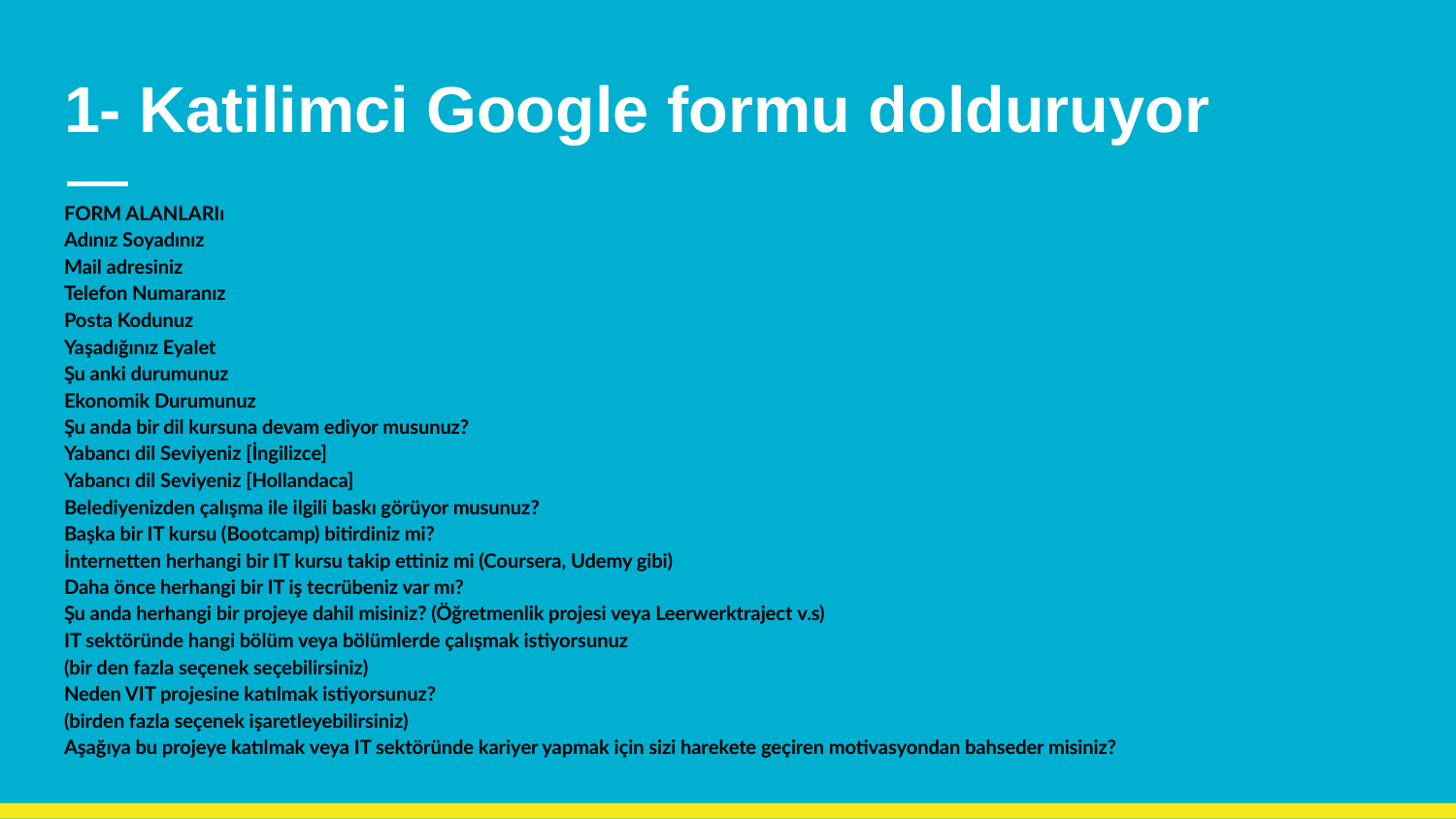

# 1- Katilimci Google formu dolduruyor

FORM ALANLARIı
Adınız Soyadınız
Mail adresiniz
Telefon Numaranız
Posta Kodunuz
Yaşadığınız Eyalet
Şu anki durumunuz
Ekonomik Durumunuz
Şu anda bir dil kursuna devam ediyor musunuz?
Yabancı dil Seviyeniz [İngilizce]
Yabancı dil Seviyeniz [Hollandaca]
Belediyenizden çalışma ile ilgili baskı görüyor musunuz?
Başka bir IT kursu (Bootcamp) bitirdiniz mi?
İnternetten herhangi bir IT kursu takip ettiniz mi (Coursera, Udemy gibi)
Daha önce herhangi bir IT iş tecrübeniz var mı?
Şu anda herhangi bir projeye dahil misiniz? (Öğretmenlik projesi veya Leerwerktraject v.s)
IT sektöründe hangi bölüm veya bölümlerde çalışmak istiyorsunuz
(bir den fazla seçenek seçebilirsiniz)
Neden VIT projesine katılmak istiyorsunuz?
(birden fazla seçenek işaretleyebilirsiniz)
Aşağıya bu projeye katılmak veya IT sektöründe kariyer yapmak için sizi harekete geçiren motivasyondan bahseder misiniz?